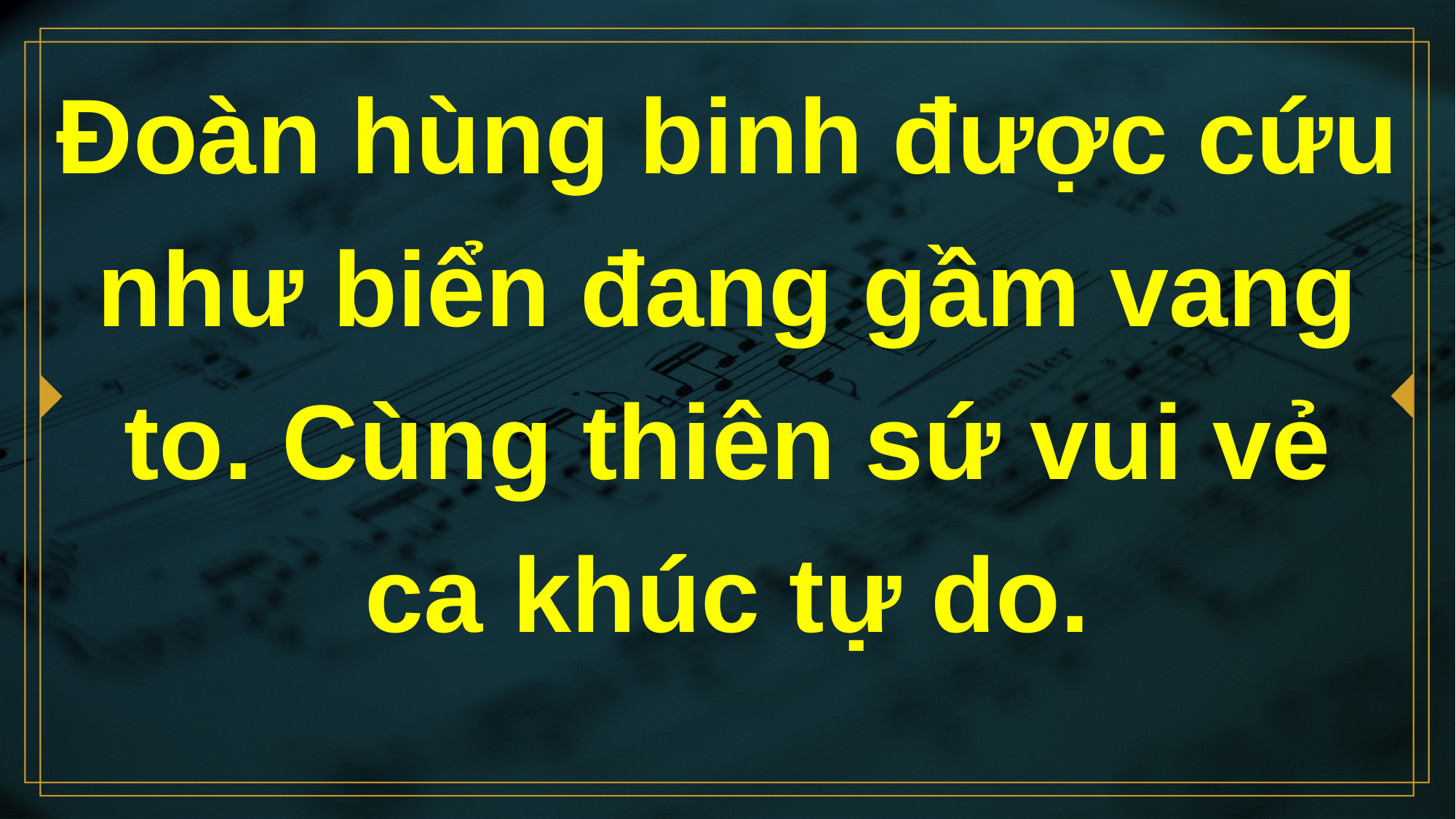

# Đoàn hùng binh được cứu như biển đang gầm vang to. Cùng thiên sứ vui vẻ ca khúc tự do.